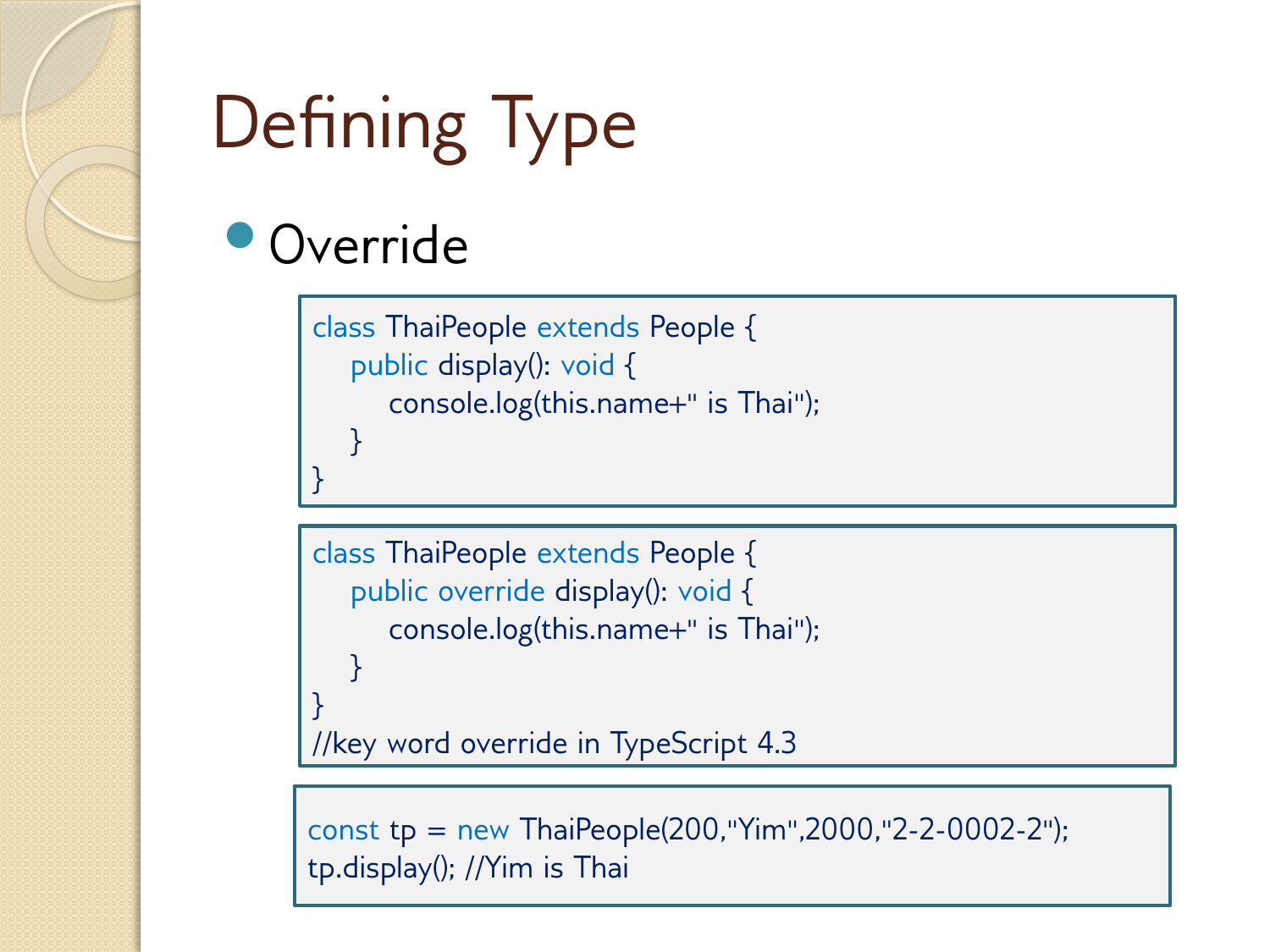

# Defining Type
Override

class ThaiPeople extends People {
    public display(): void {
        console.log(this.name+" is Thai");
    }
}
class ThaiPeople extends People {
    public override display(): void {
        console.log(this.name+" is Thai");
    }
}
//key word override in TypeScript 4.3
const tp = new ThaiPeople(200,"Yim",2000,"2-2-0002-2");
tp.display(); //Yim is Thai